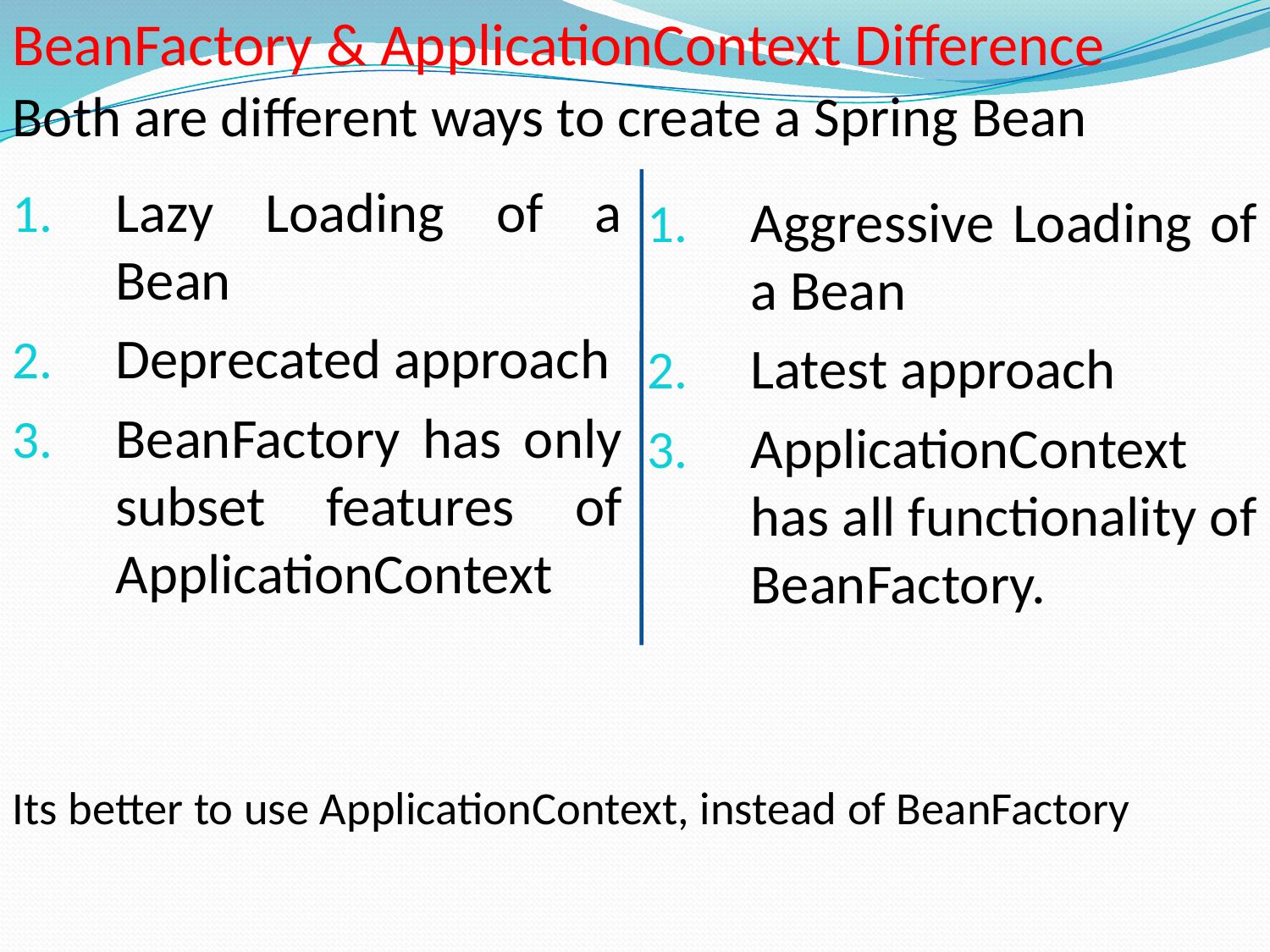

BeanFactory & ApplicationContext Difference
Both are different ways to create a Spring Bean
Lazy Loading of a Bean
Deprecated approach
BeanFactory has only subset features of ApplicationContext
Aggressive Loading of a Bean
Latest approach
ApplicationContext has all functionality of BeanFactory.
Its better to use ApplicationContext, instead of BeanFactory